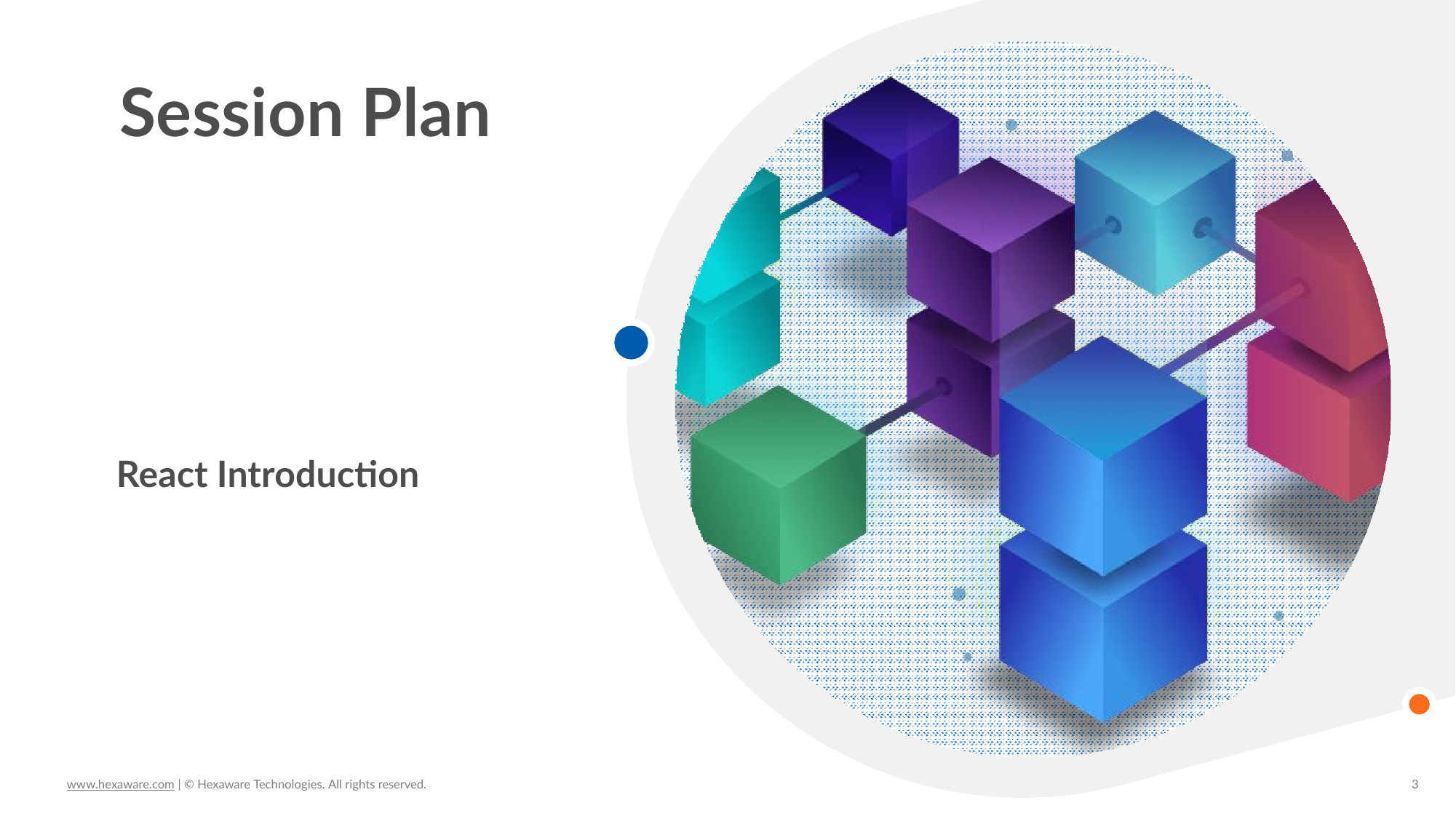

# Session Plan
React Introduction
www.hexaware.com | © Hexaware Technologies. All rights reserved.
3